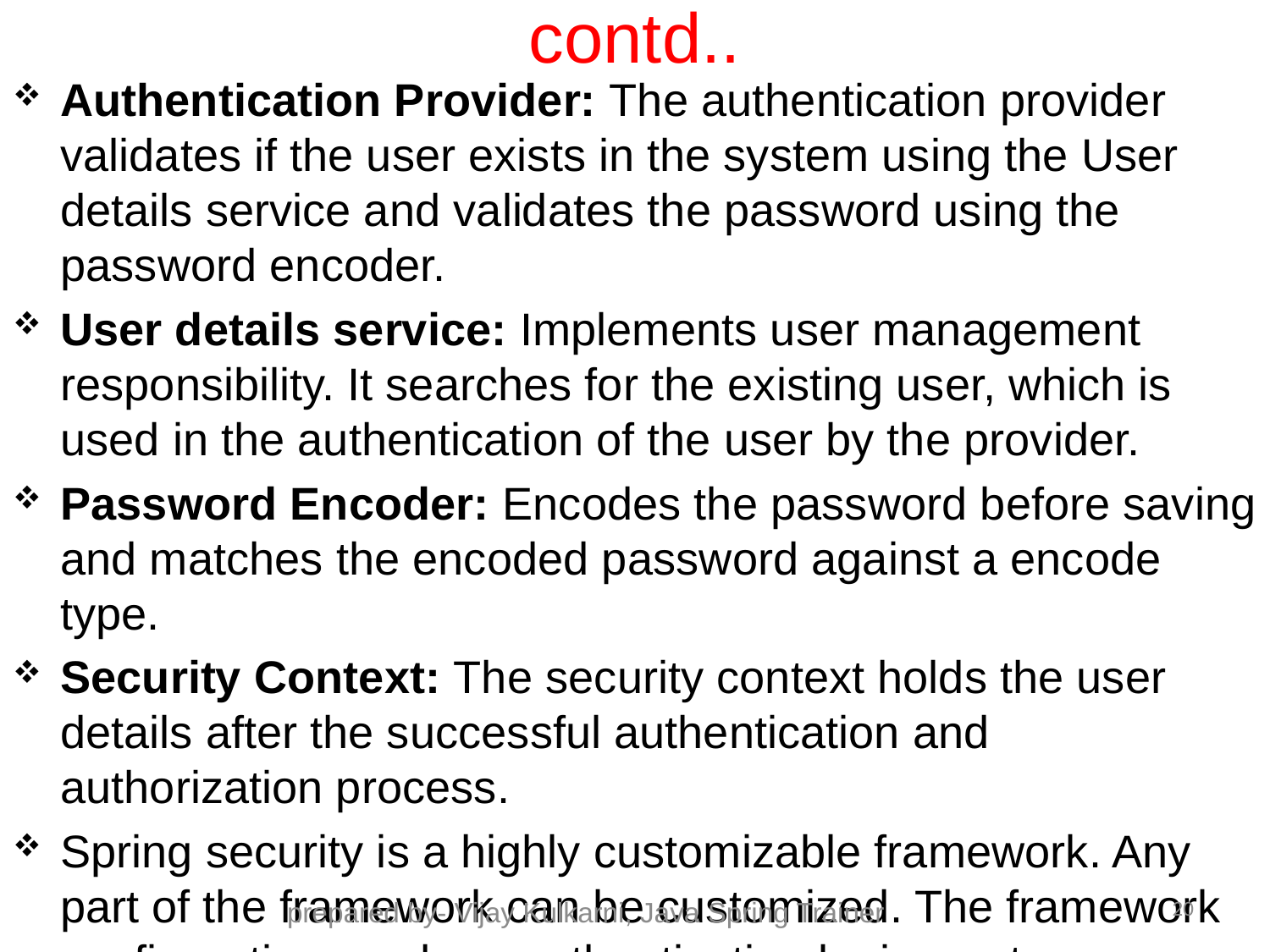

# contd..
Authentication Provider: The authentication provider validates if the user exists in the system using the User details service and validates the password using the password encoder.
User details service: Implements user management responsibility. It searches for the existing user, which is used in the authentication of the user by the provider.
Password Encoder: Encodes the password before saving and matches the encoded password against a encode type.
Security Context: The security context holds the user details after the successful authentication and authorization process.
Spring security is a highly customizable framework. Any part of the framework can be customized. The framework configuration, such as authentication logic, custom representation of the user details, etc.
20
prepared by- Vijay Kulkarni, Java Spring Trainer